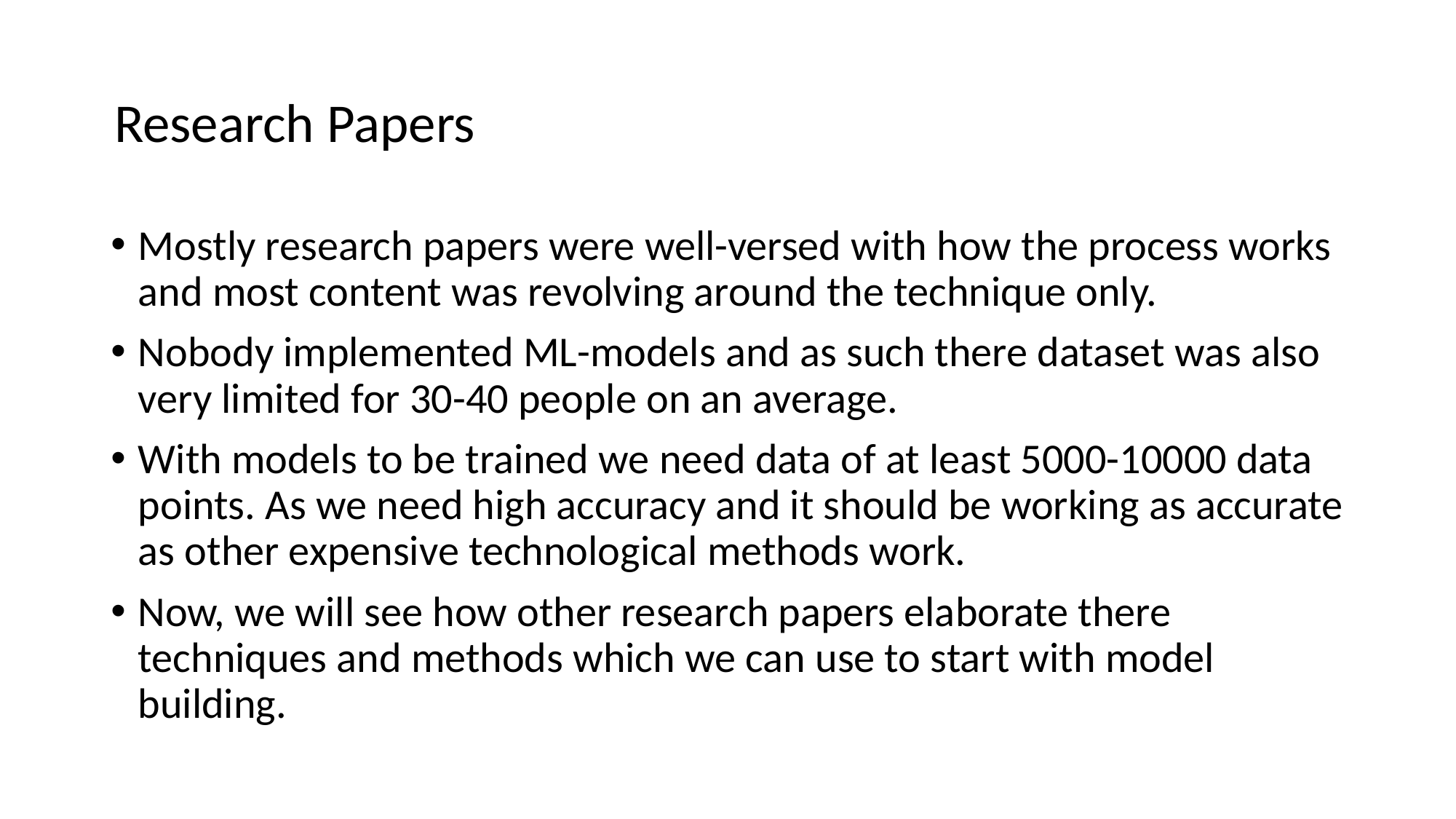

# Research Papers
Mostly research papers were well-versed with how the process works and most content was revolving around the technique only.
Nobody implemented ML-models and as such there dataset was also very limited for 30-40 people on an average.
With models to be trained we need data of at least 5000-10000 data points. As we need high accuracy and it should be working as accurate as other expensive technological methods work.
Now, we will see how other research papers elaborate there techniques and methods which we can use to start with model building.